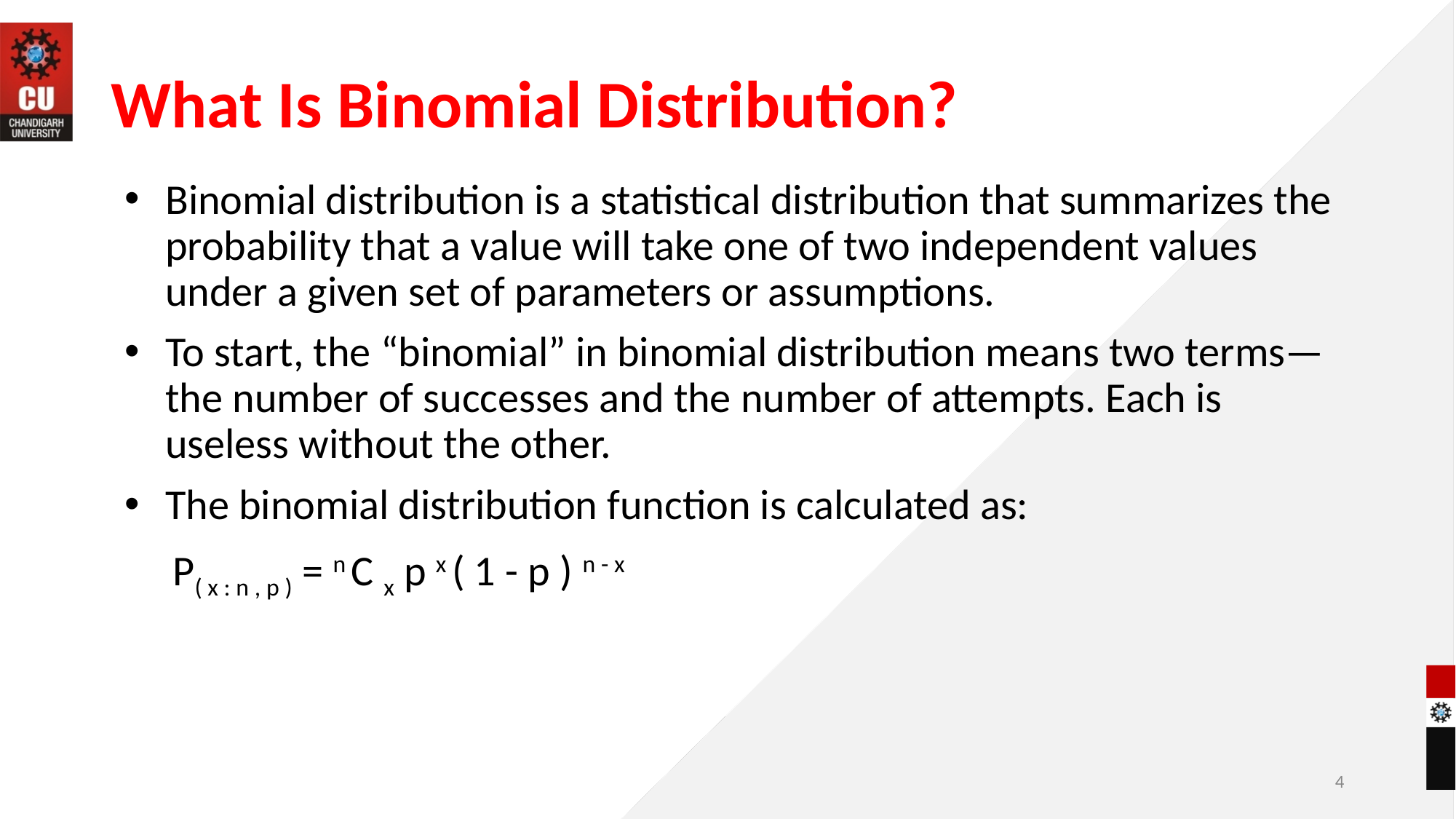

# What Is Binomial Distribution?
Binomial distribution is a statistical distribution that summarizes the probability that a value will take one of two independent values under a given set of parameters or assumptions.
To start, the “binomial” in binomial distribution means two terms—the number of successes and the number of attempts. Each is useless without the other.
The binomial distribution function is calculated as:
     P( x : n , p ) = n C x p x ( 1 - p ) n - x
4